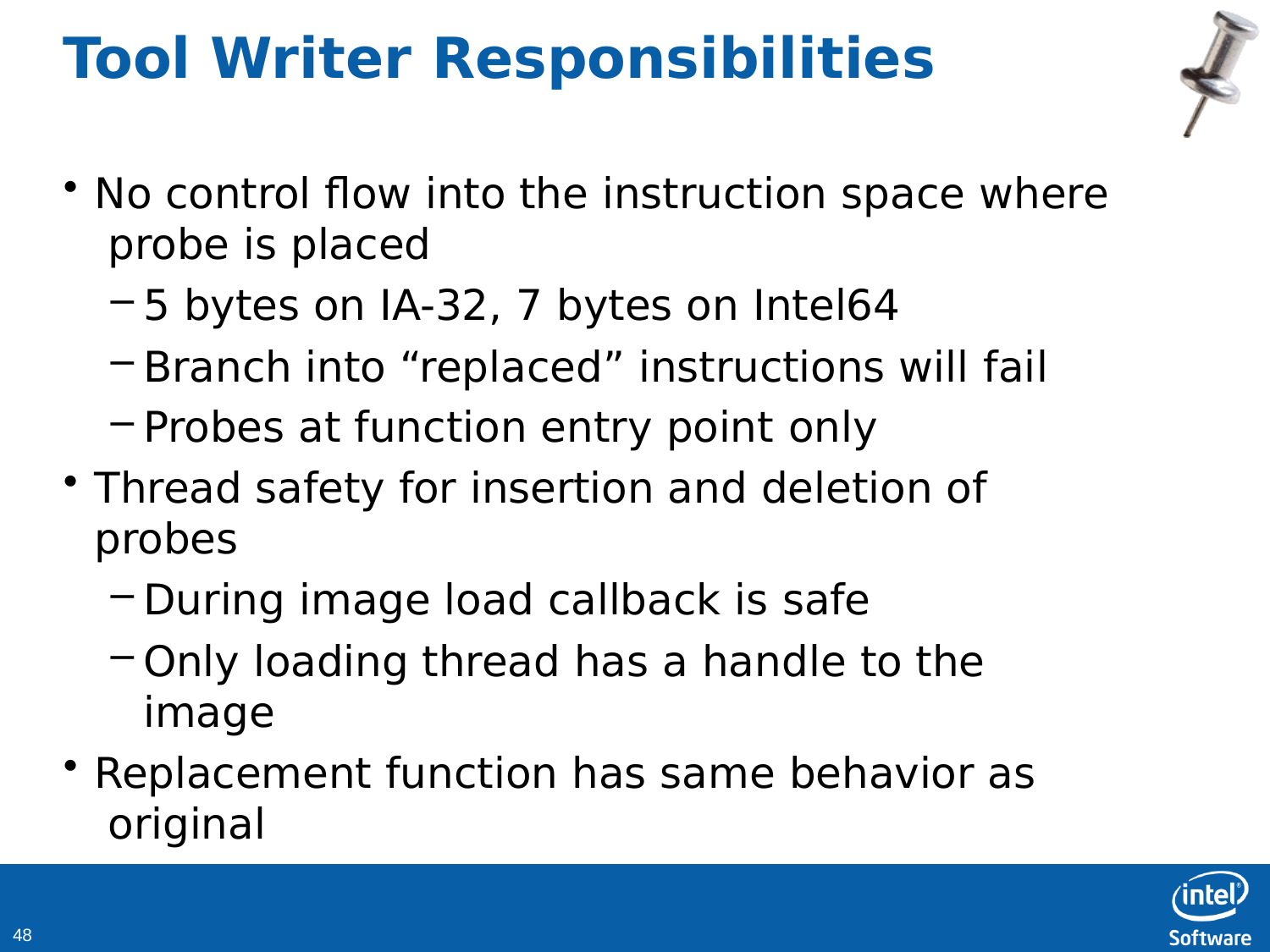

# Tool Writer Responsibilities
No control flow into the instruction space where  probe is placed
5 bytes on IA-32, 7 bytes on Intel64
Branch into “replaced” instructions will fail
Probes at function entry point only
Thread safety for insertion and deletion of probes
During image load callback is safe
Only loading thread has a handle to the image
Replacement function has same behavior as  original
48